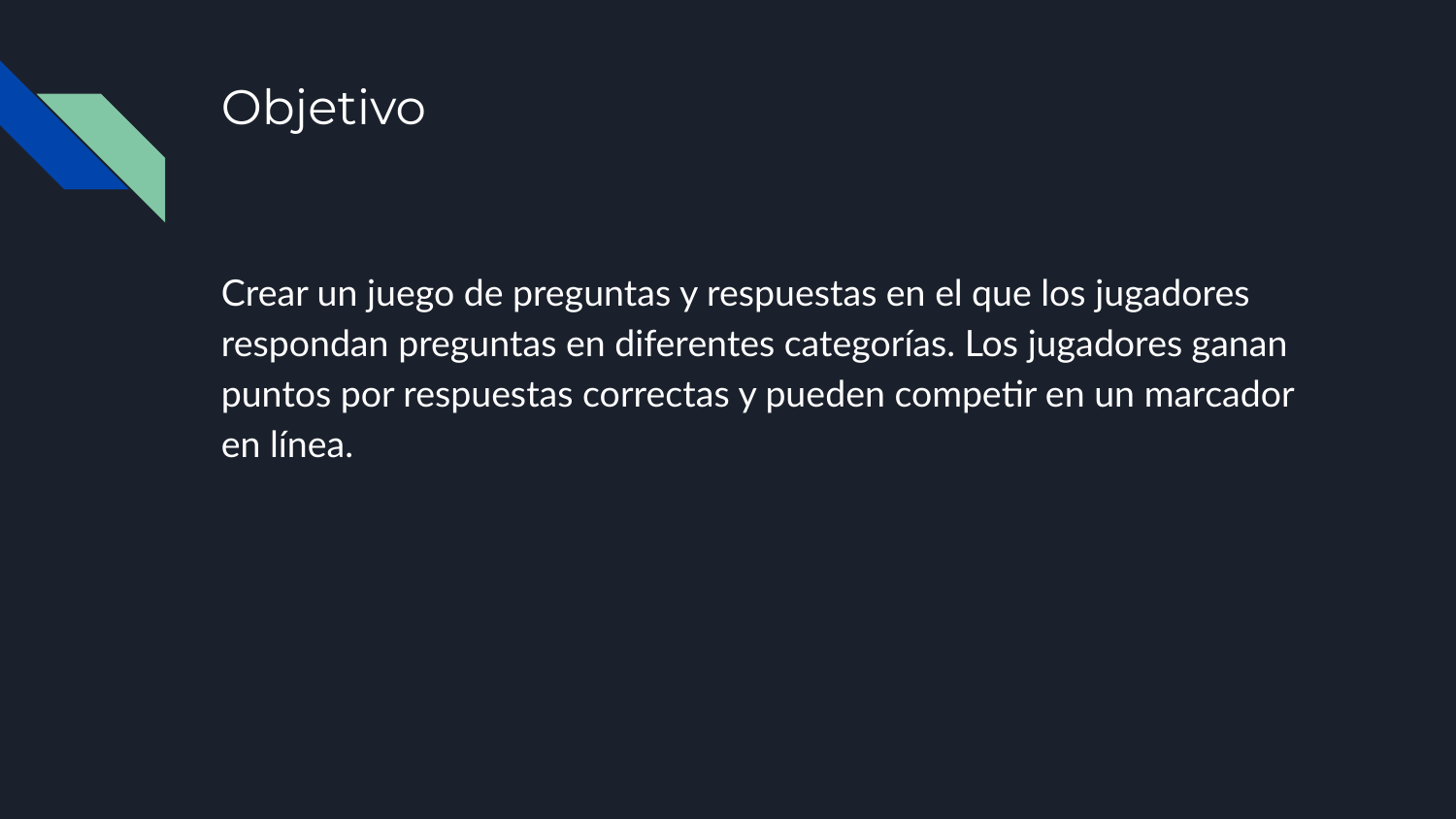

# Objetivo
Crear un juego de preguntas y respuestas en el que los jugadores respondan preguntas en diferentes categorías. Los jugadores ganan puntos por respuestas correctas y pueden competir en un marcador en línea.